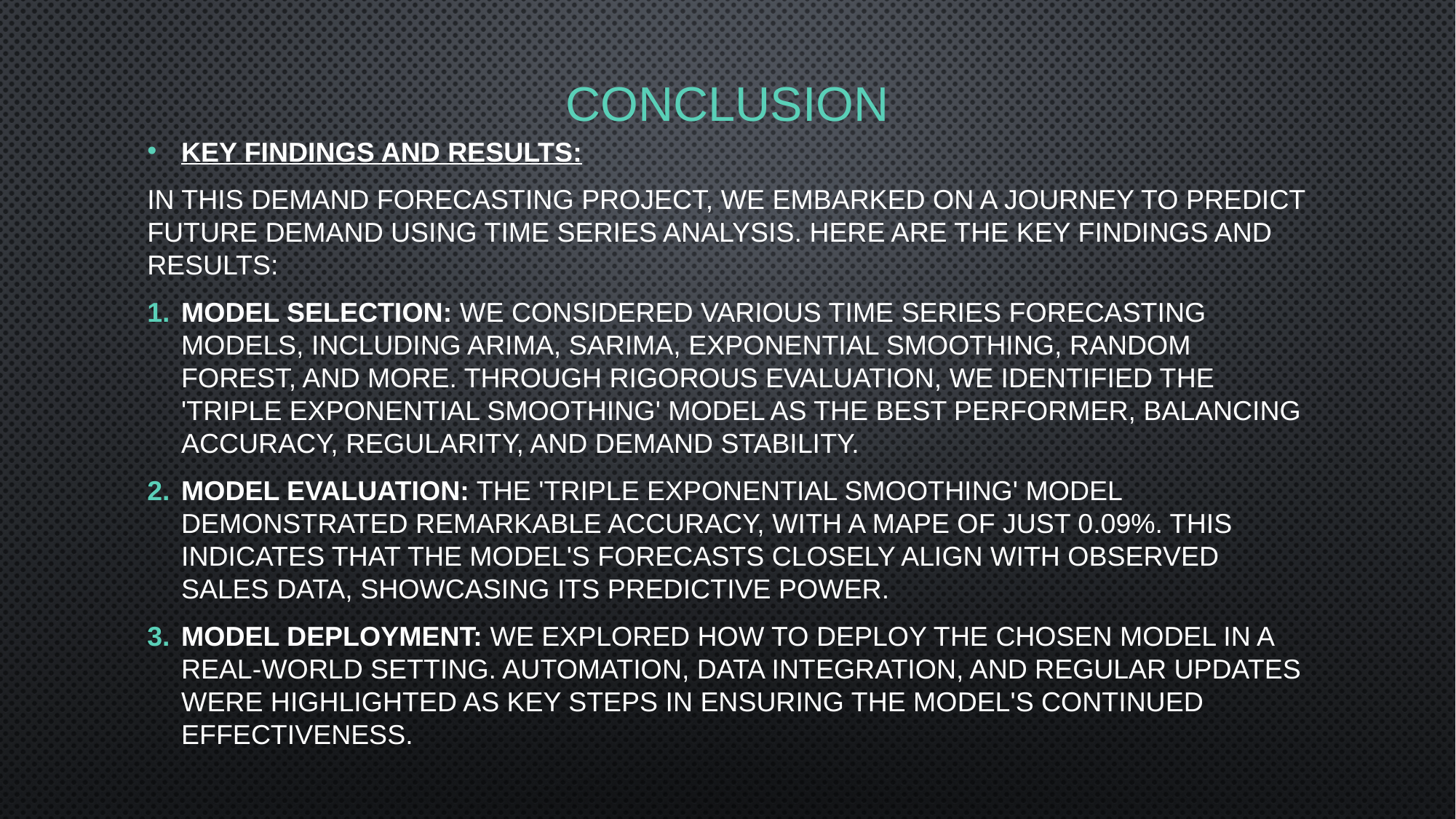

# Conclusion
Key findings and results:
In this demand forecasting project, we embarked on a journey to predict future demand using time series analysis. Here are the key findings and results:
Model selection: we considered various time series forecasting models, including ARIMA, SARIMA, exponential smoothing, random forest, and more. Through rigorous evaluation, we identified the 'triple exponential smoothing' model as the best performer, balancing accuracy, regularity, and demand stability.
Model evaluation: the 'triple exponential smoothing' model demonstrated remarkable accuracy, with a mape of just 0.09%. This indicates that the model's forecasts closely align with observed sales data, showcasing its predictive power.
Model deployment: we explored how to deploy the chosen model in a real-world setting. Automation, data integration, and regular updates were highlighted as key steps in ensuring the model's continued effectiveness.